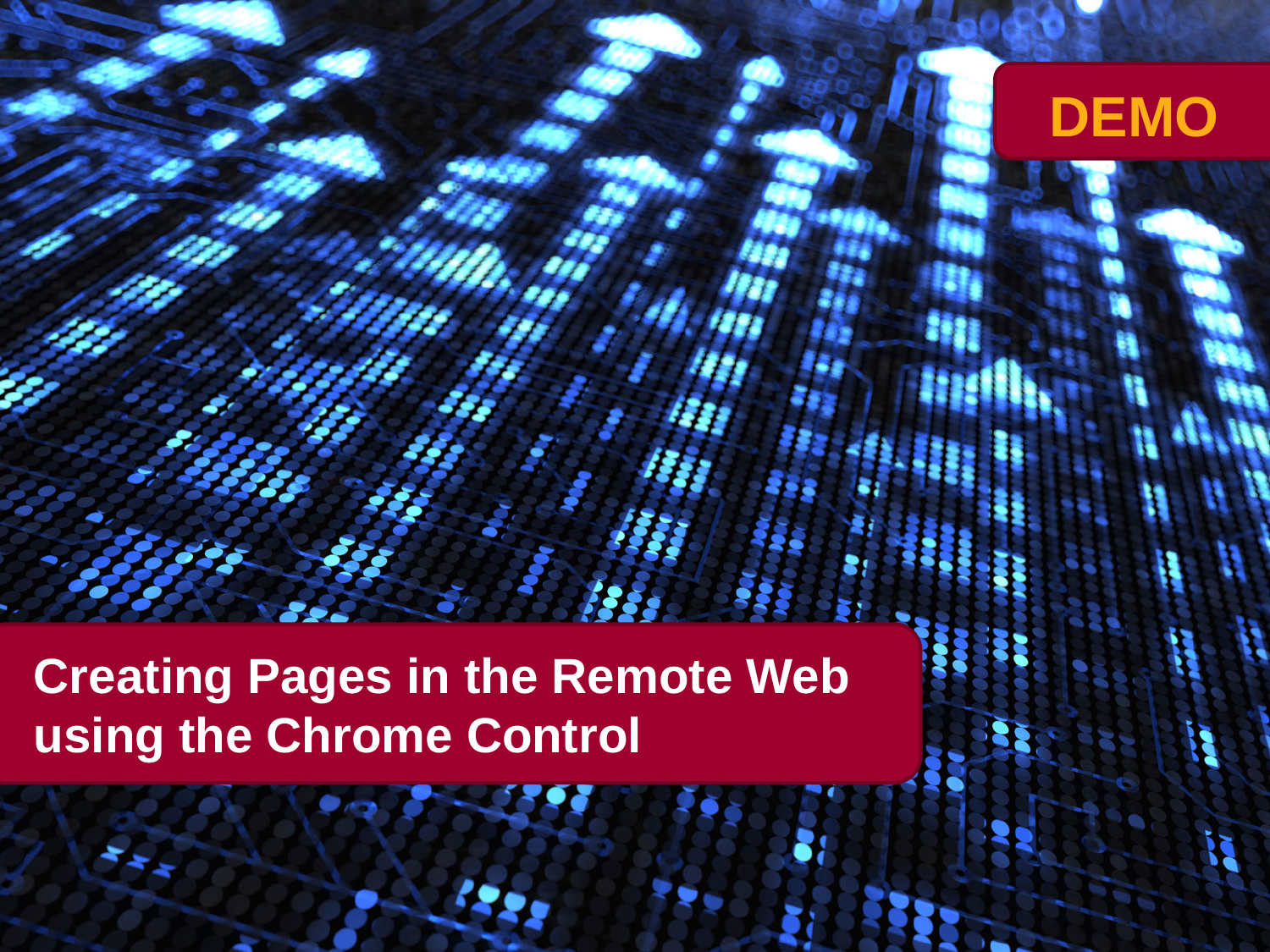

# Creating Pages in the Remote Web using the Chrome Control